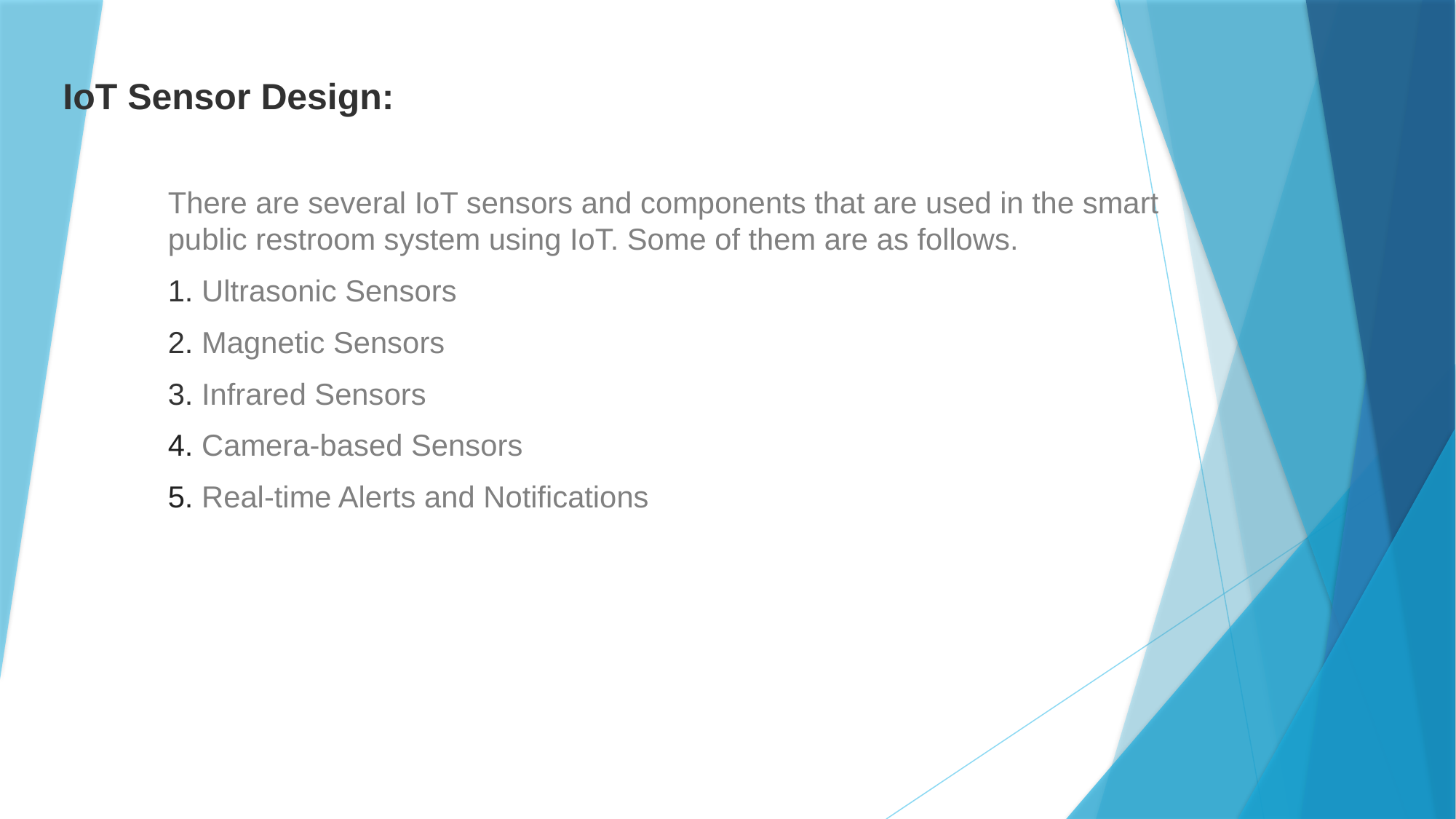

# IoT Sensor Design:
There are several IoT sensors and components that are used in the smart public restroom system using IoT. Some of them are as follows.
1. Ultrasonic Sensors
2. Magnetic Sensors
3. Infrared Sensors
4. Camera-based Sensors
5. Real-time Alerts and Notifications